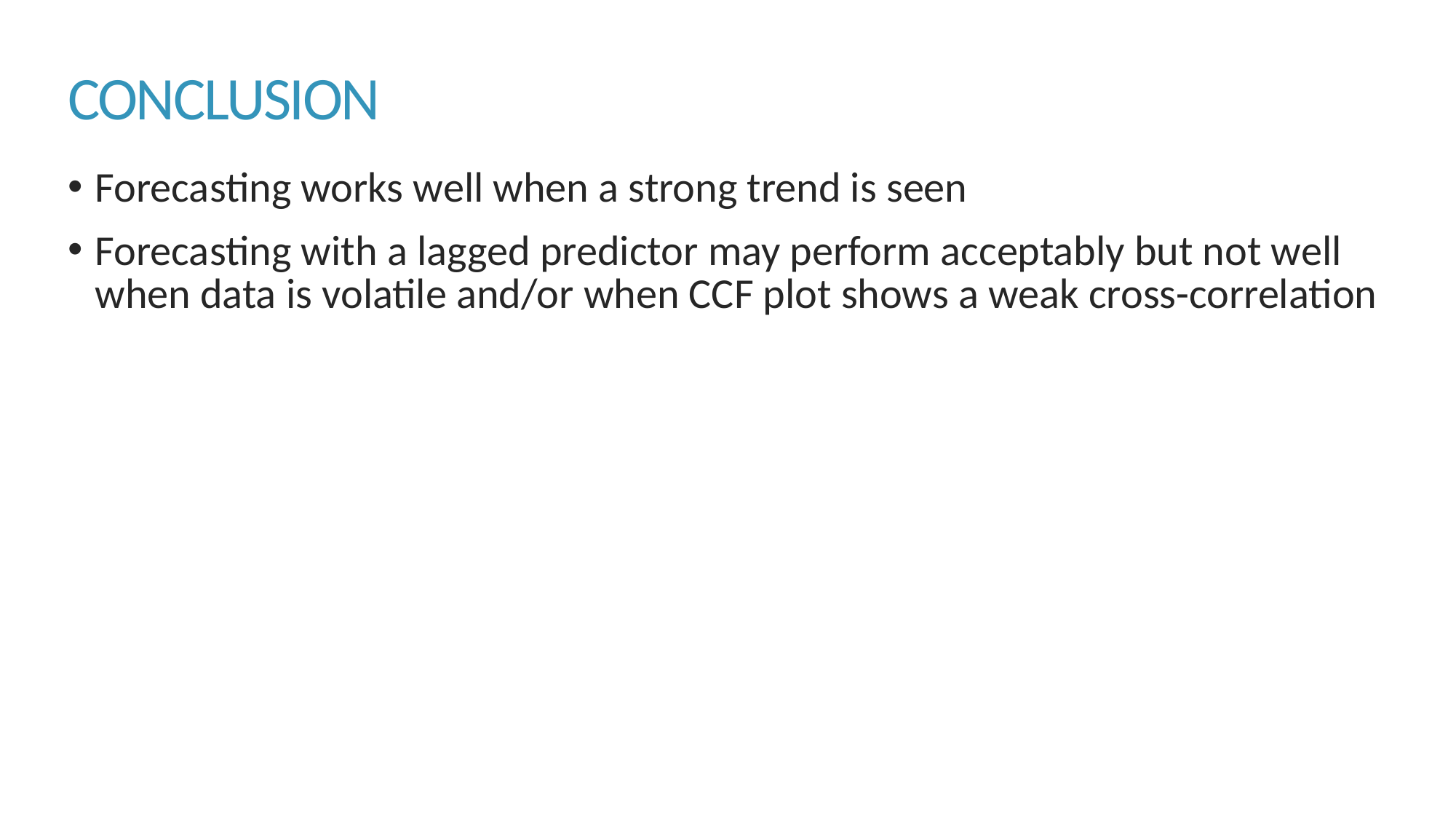

# CONCLUSION
Forecasting works well when a strong trend is seen
Forecasting with a lagged predictor may perform acceptably but not well when data is volatile and/or when CCF plot shows a weak cross-correlation